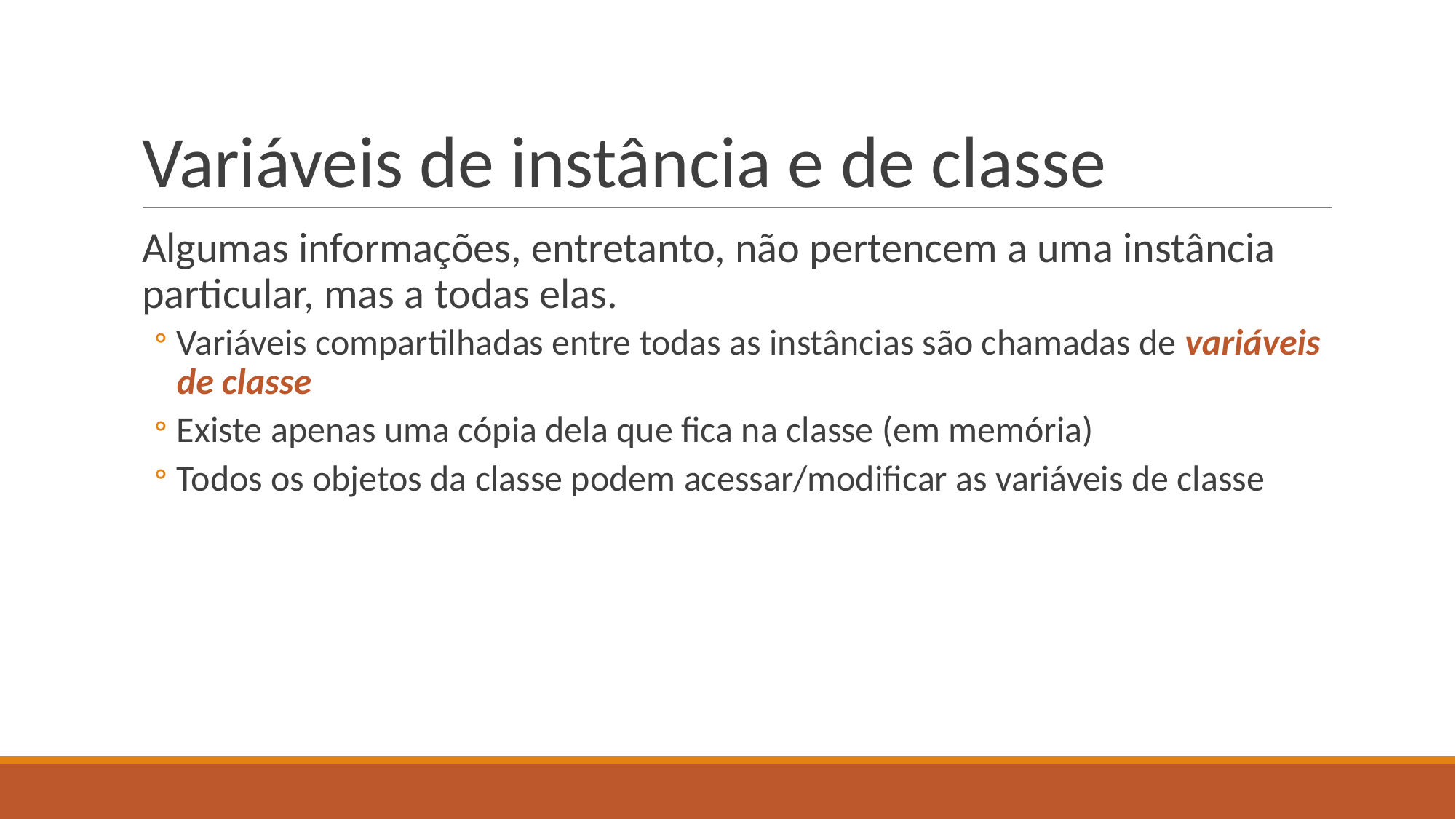

# Variáveis de instância e de classe
Algumas informações, entretanto, não pertencem a uma instância particular, mas a todas elas.
Variáveis compartilhadas entre todas as instâncias são chamadas de variáveis de classe
Existe apenas uma cópia dela que fica na classe (em memória)
Todos os objetos da classe podem acessar/modificar as variáveis de classe